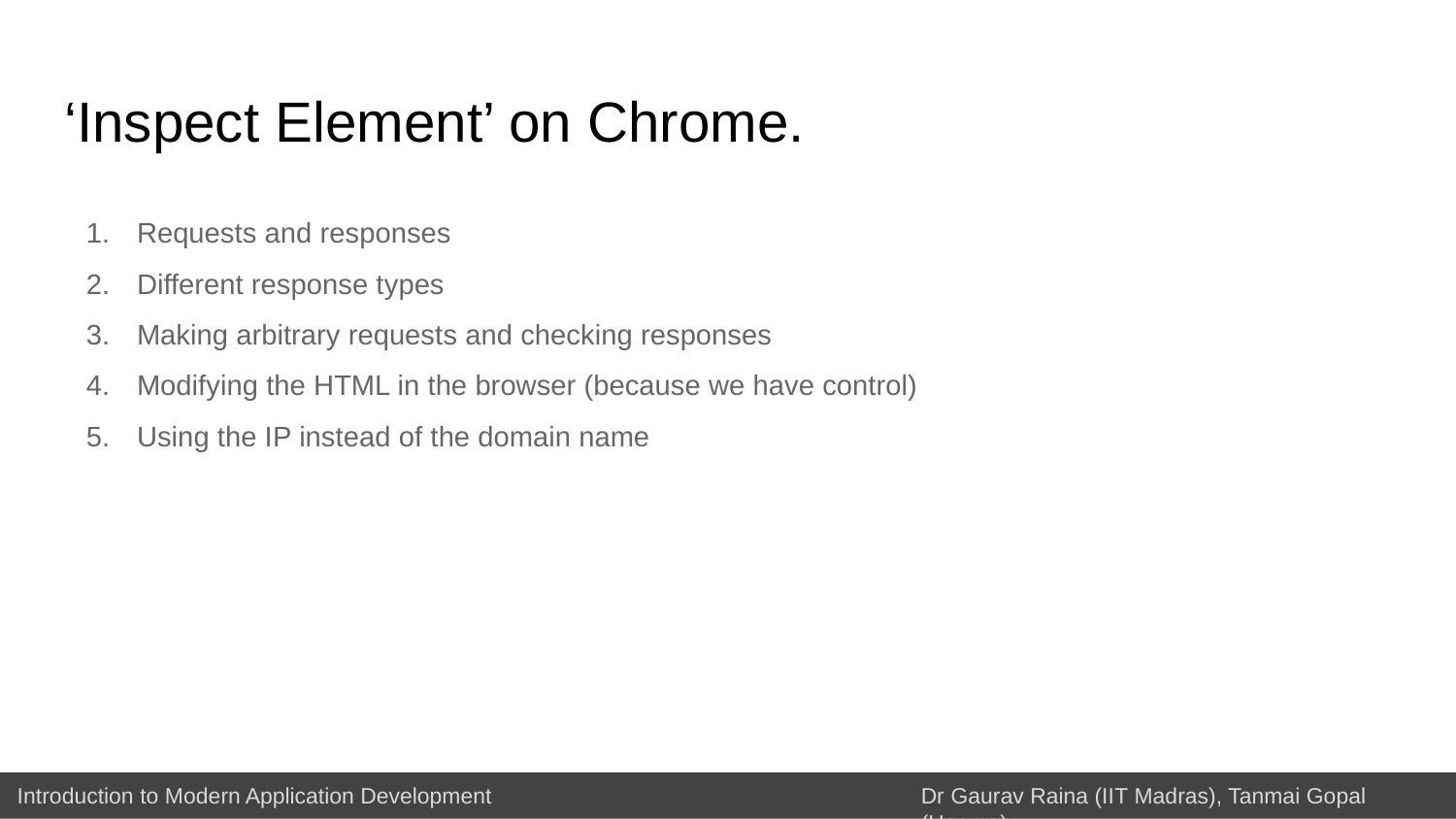

# ‘Inspect Element’ on Chrome.
Requests and responses
Different response types
Making arbitrary requests and checking responses
Modifying the HTML in the browser (because we have control)
Using the IP instead of the domain name